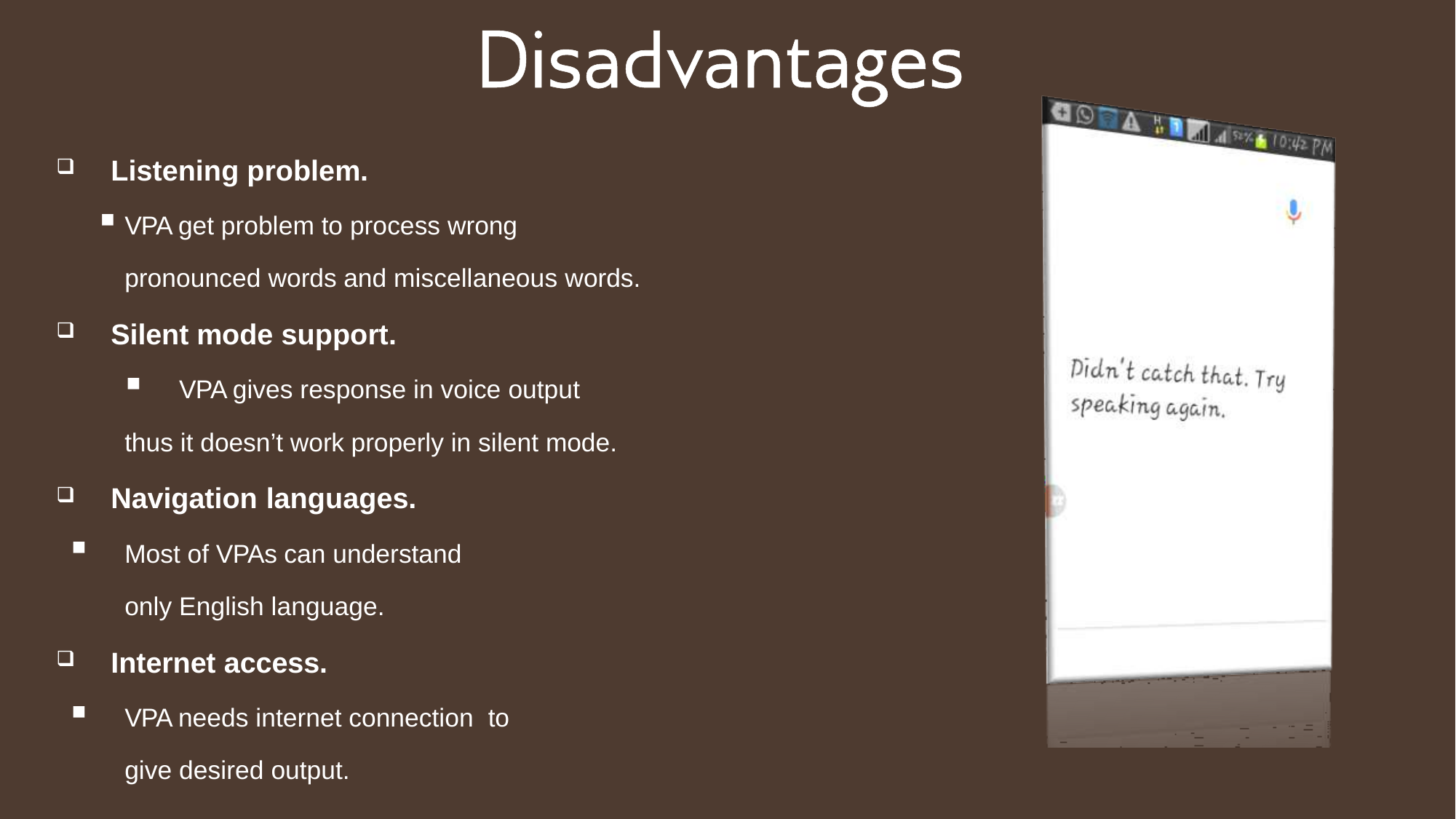

Disadvantages

Listening problem.
VPA get problem to process wrong  pronounced words and miscellaneous words.
Silent mode support.
VPA gives response in voice output
thus it doesn’t work properly in silent mode.
Navigation languages.
Most of VPAs can understand  only English language.
Internet access.
VPA needs internet connection  to give desired output.